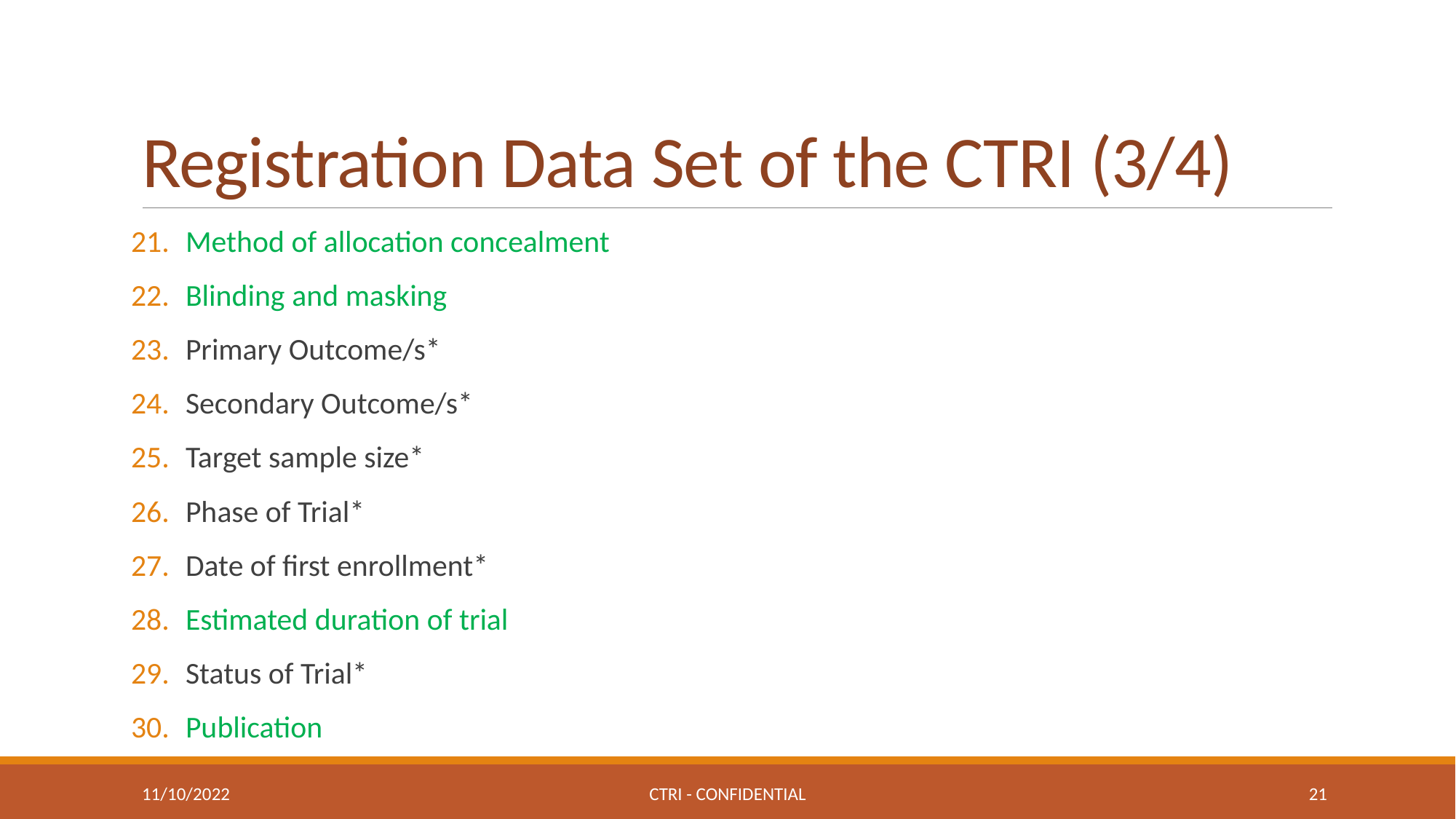

# Registration Data Set of the CTRI (3/4)
Method of allocation concealment
Blinding and masking
Primary Outcome/s*
Secondary Outcome/s*
Target sample size*
Phase of Trial*
Date of first enrollment*
Estimated duration of trial
Status of Trial*
Publication
11/10/2022
CTRI - CONFIDENTIAL
21